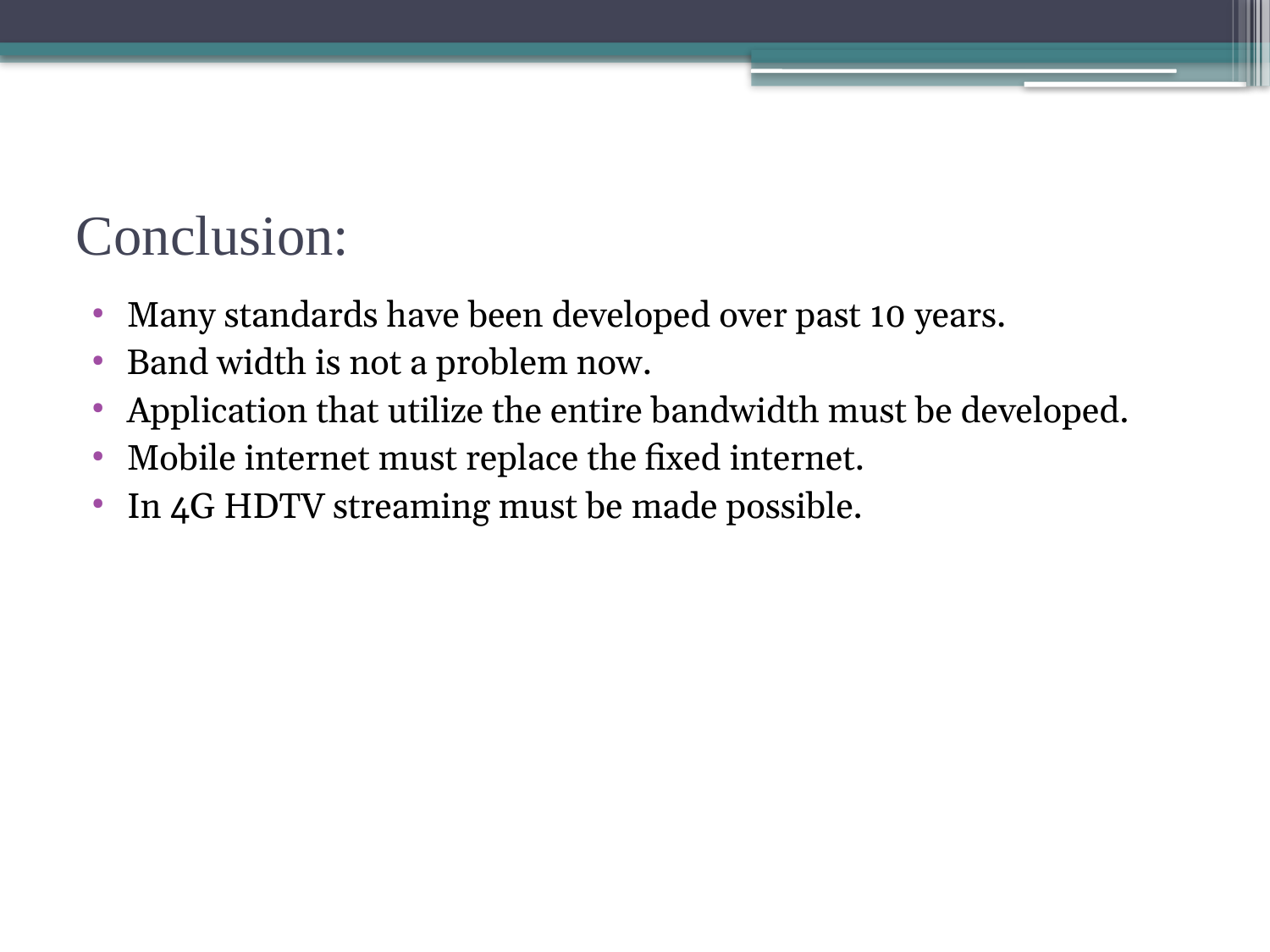

# Conclusion:
Many standards have been developed over past 10 years.
Band width is not a problem now.
Application that utilize the entire bandwidth must be developed.
Mobile internet must replace the fixed internet.
In 4G HDTV streaming must be made possible.